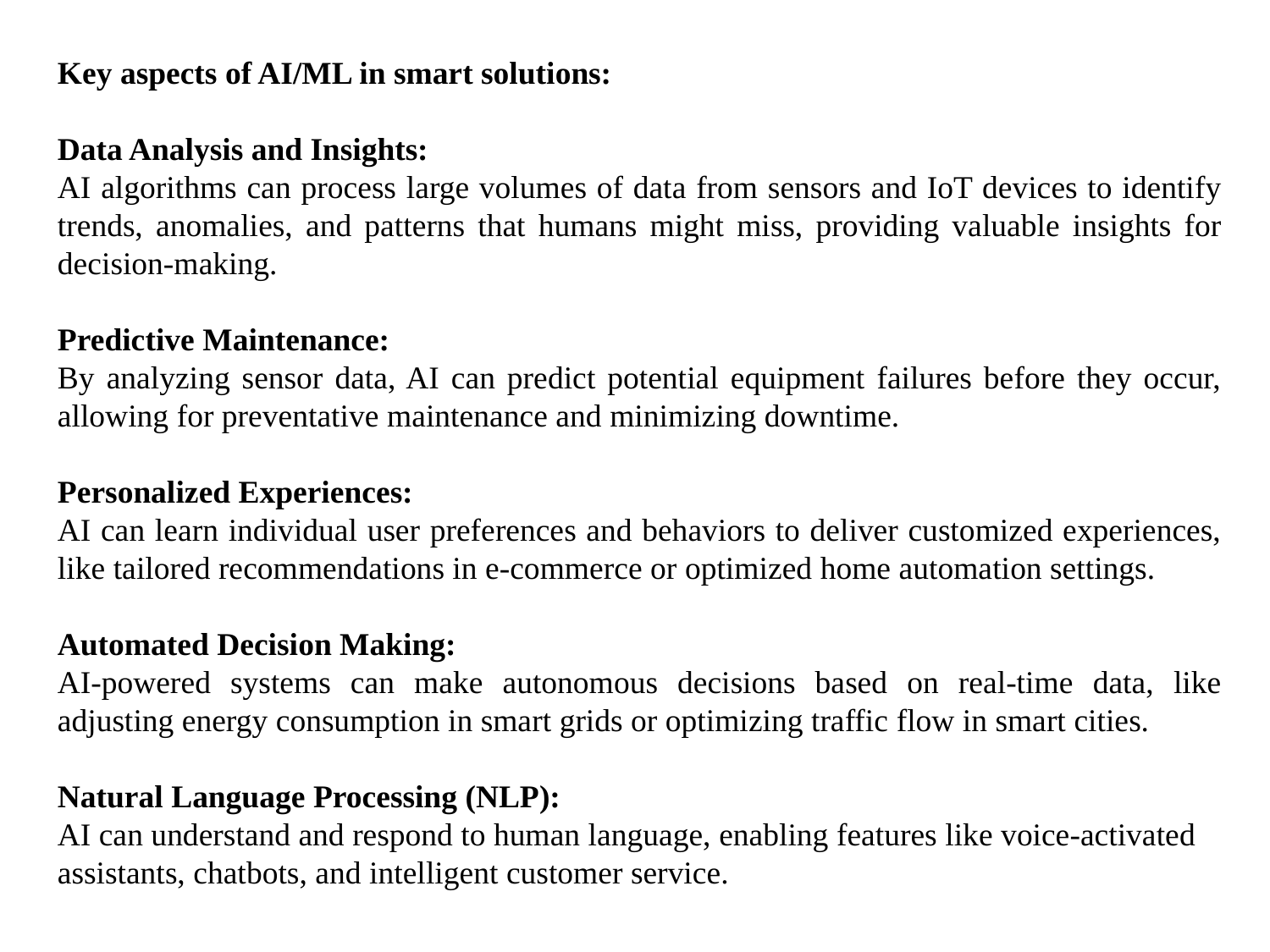

Key aspects of AI/ML in smart solutions:

Data Analysis and Insights:
AI algorithms can process large volumes of data from sensors and IoT devices to identify trends, anomalies, and patterns that humans might miss, providing valuable insights for decision-making.

Predictive Maintenance:
By analyzing sensor data, AI can predict potential equipment failures before they occur, allowing for preventative maintenance and minimizing downtime.

Personalized Experiences:
AI can learn individual user preferences and behaviors to deliver customized experiences, like tailored recommendations in e-commerce or optimized home automation settings.

Automated Decision Making:
AI-powered systems can make autonomous decisions based on real-time data, like adjusting energy consumption in smart grids or optimizing traffic flow in smart cities.

Natural Language Processing (NLP):
AI can understand and respond to human language, enabling features like voice-activated assistants, chatbots, and intelligent customer service.